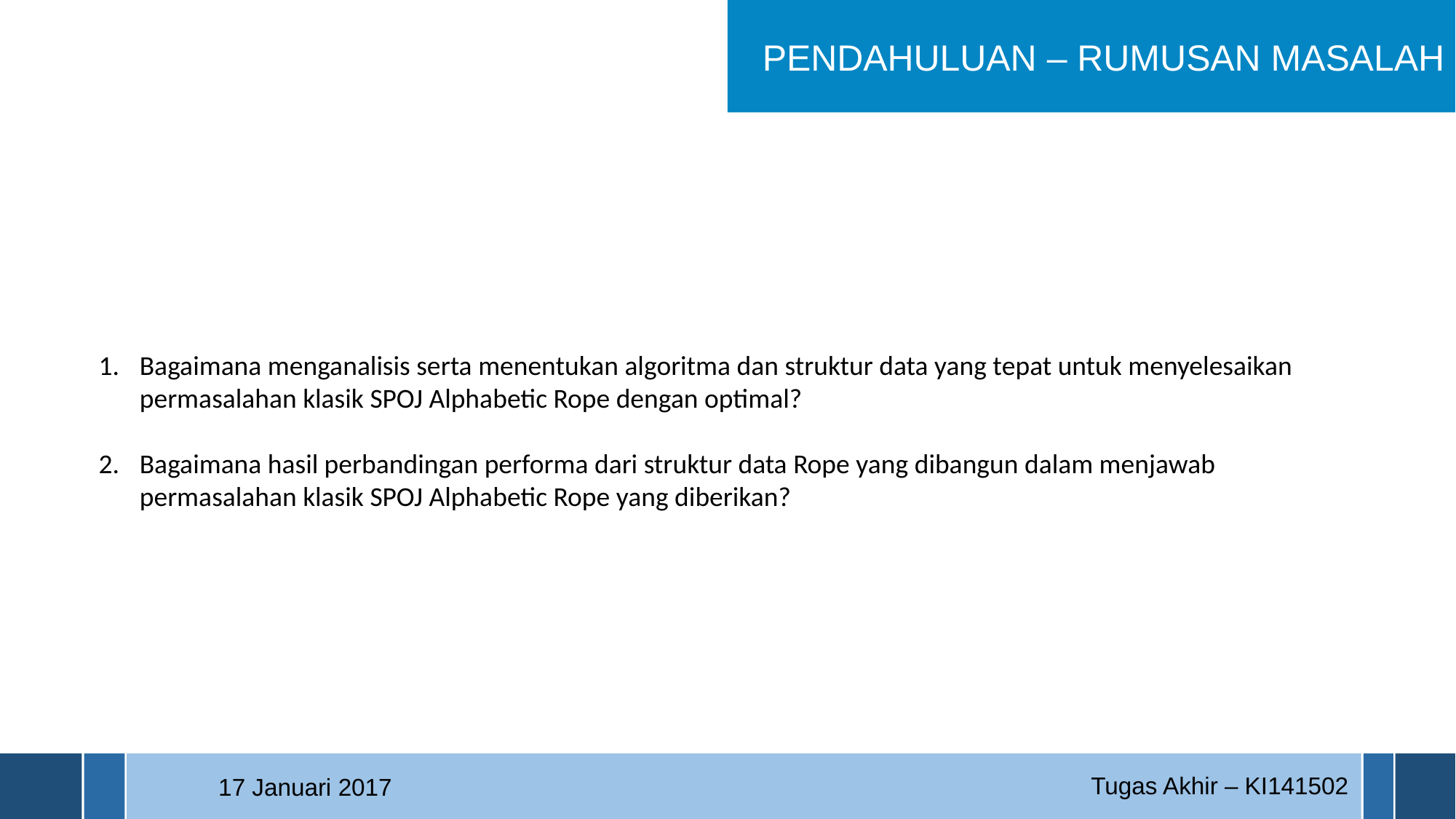

PENDAHULUAN – RUMUSAN MASALAH
Bagaimana menganalisis serta menentukan algoritma dan struktur data yang tepat untuk menyelesaikan permasalahan klasik SPOJ Alphabetic Rope dengan optimal?

Bagaimana hasil perbandingan performa dari struktur data Rope yang dibangun dalam menjawab permasalahan klasik SPOJ Alphabetic Rope yang diberikan?

Tugas Akhir – KI141502
17 Januari 2017